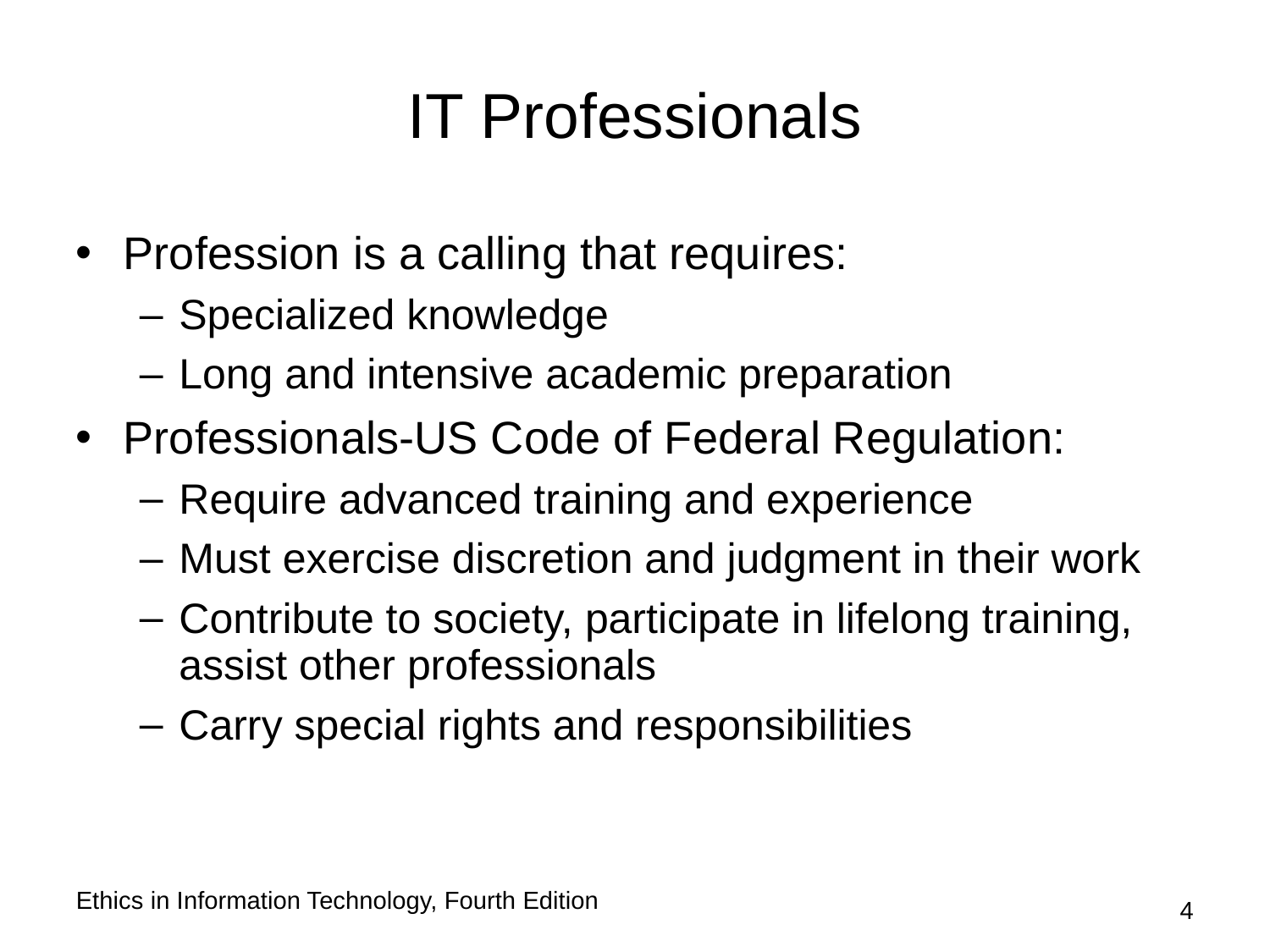

# IT Professionals
Profession is a calling that requires:
Specialized knowledge
Long and intensive academic preparation
Professionals-US Code of Federal Regulation:
Require advanced training and experience
Must exercise discretion and judgment in their work
Contribute to society, participate in lifelong training, assist other professionals
Carry special rights and responsibilities

Ethics in Information Technology, Fourth Edition
4